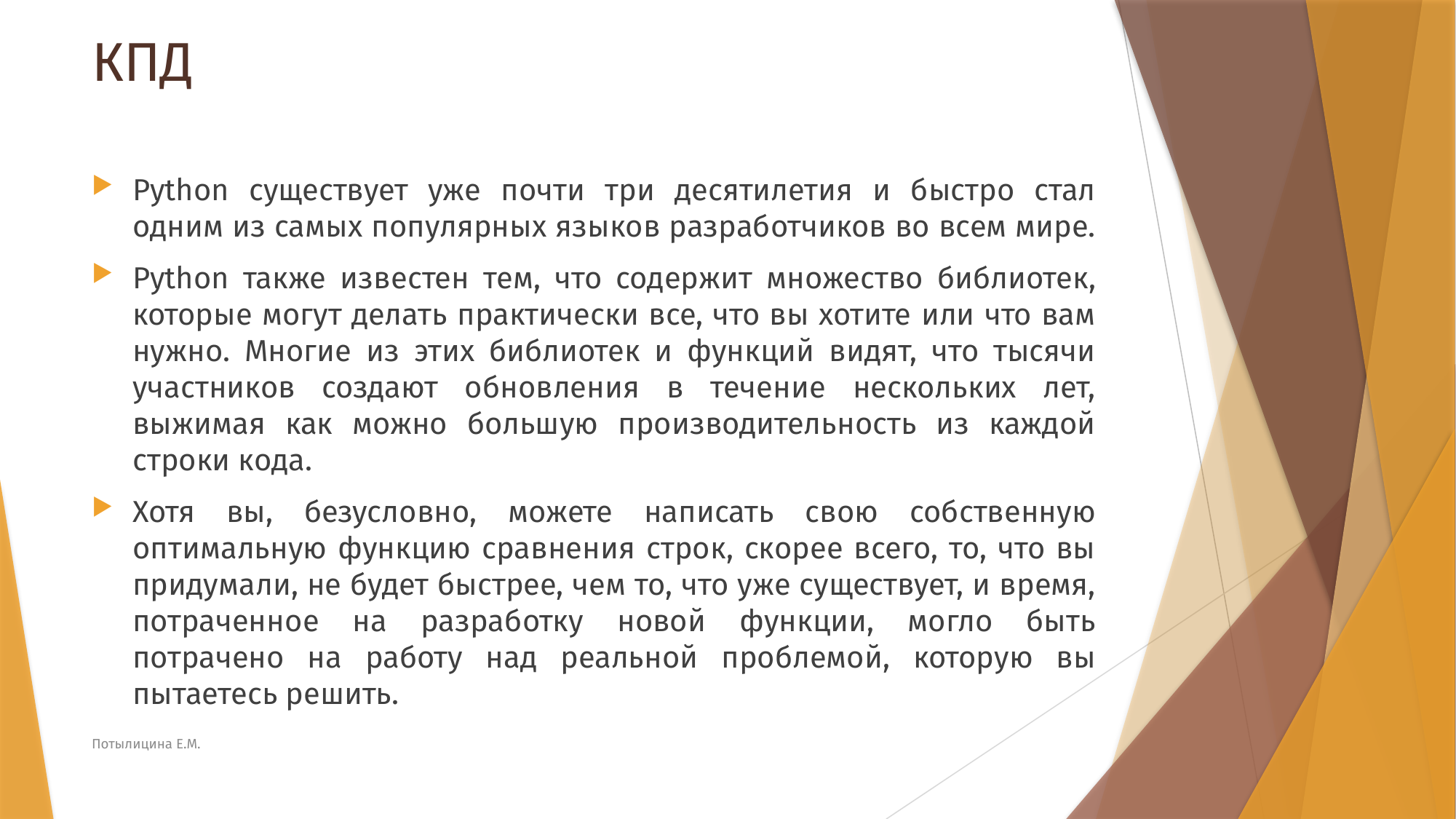

# КПД
Python существует уже почти три десятилетия и быстро стал одним из самых популярных языков разработчиков во всем мире.
Python также известен тем, что содержит множество библиотек, которые могут делать практически все, что вы хотите или что вам нужно. Многие из этих библиотек и функций видят, что тысячи участников создают обновления в течение нескольких лет, выжимая как можно большую производительность из каждой строки кода.
Хотя вы, безусловно, можете написать свою собственную оптимальную функцию сравнения строк, скорее всего, то, что вы придумали, не будет быстрее, чем то, что уже существует, и время, потраченное на разработку новой функции, могло быть потрачено на работу над реальной проблемой, которую вы пытаетесь решить.
Потылицина Е.М.